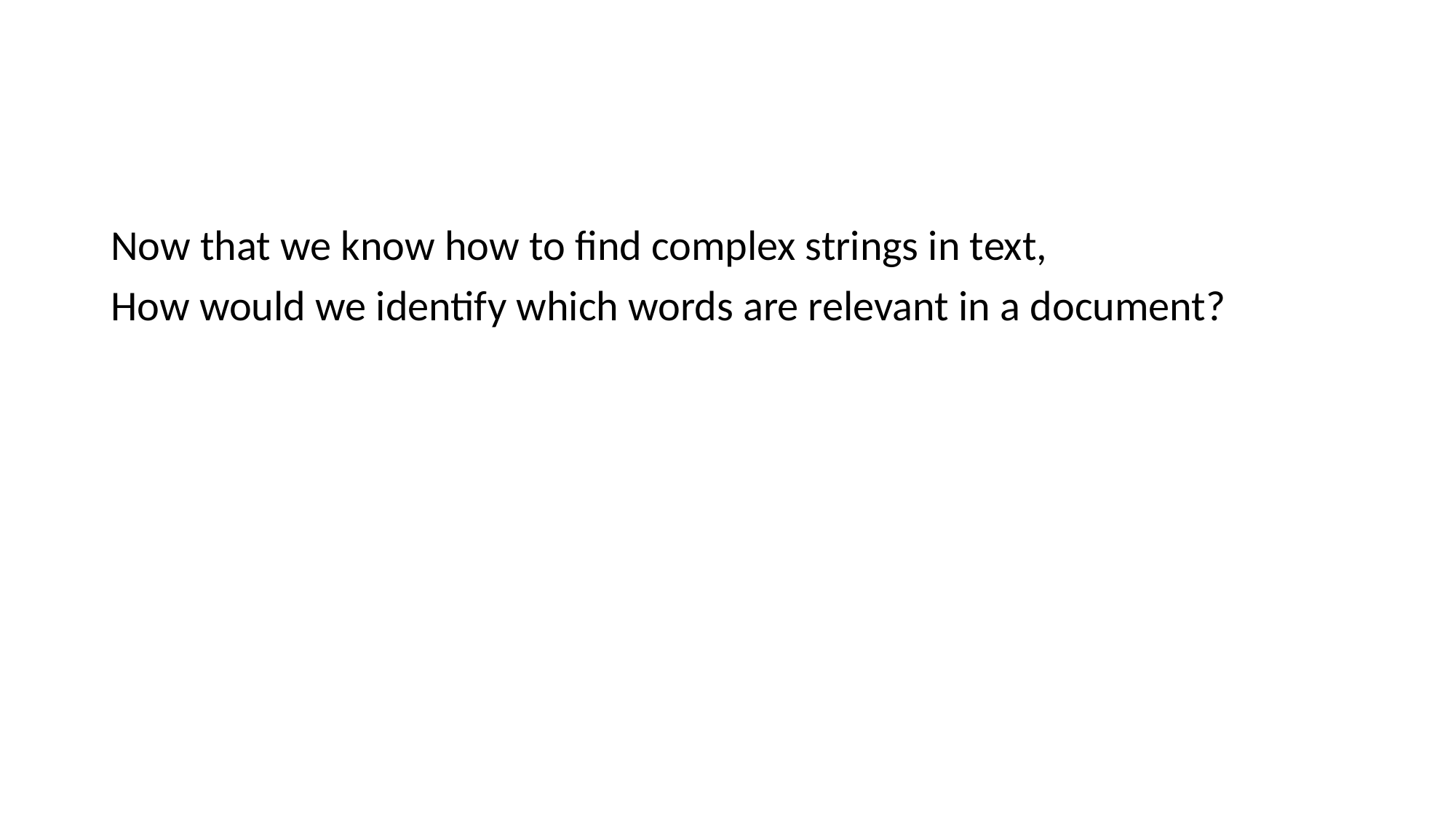

#
Now that we know how to find complex strings in text,
How would we identify which words are relevant in a document?